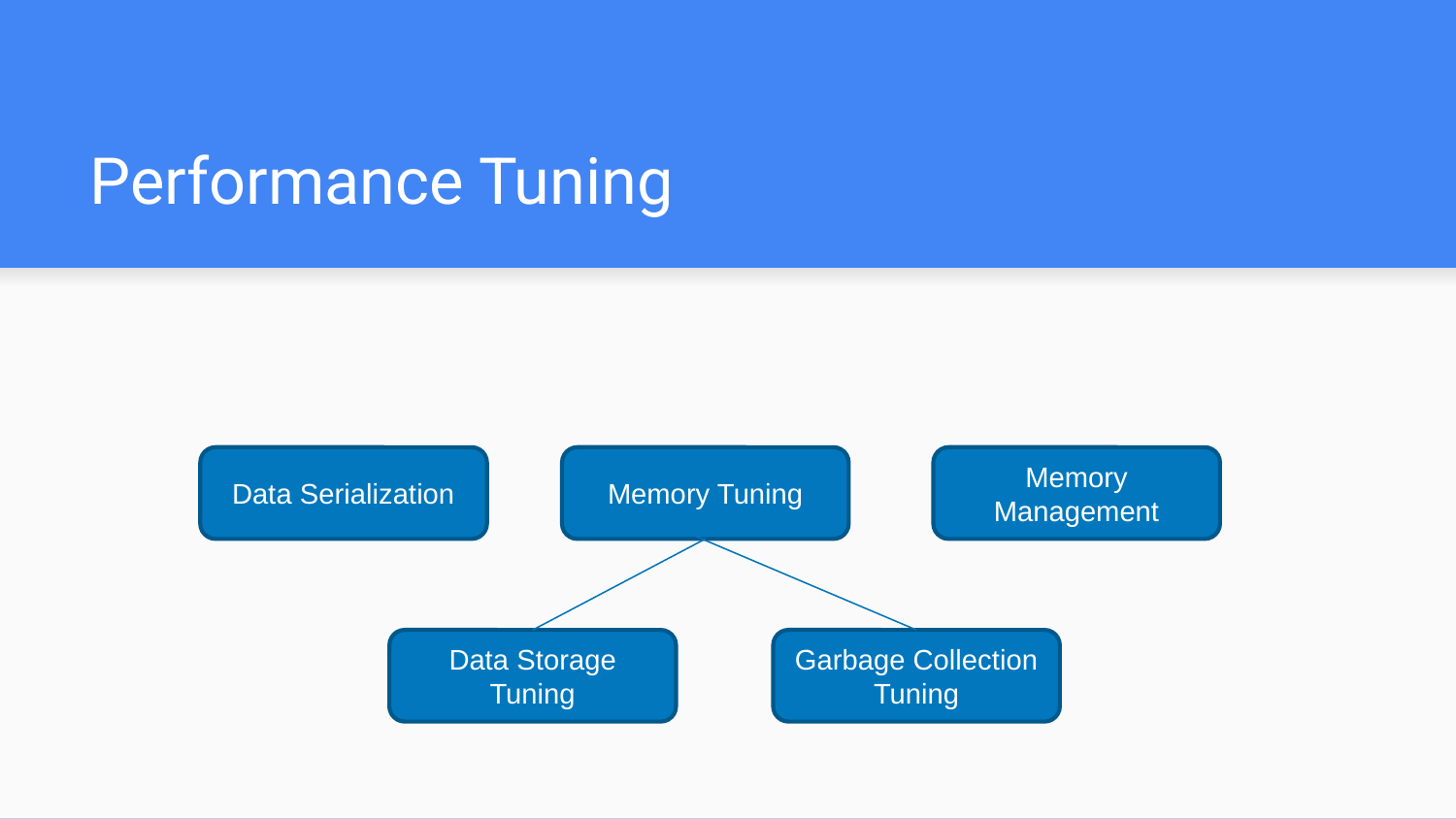

# Performance Tuning
Data Serialization
Memory Tuning
Memory Management
Data Storage Tuning
Garbage Collection Tuning